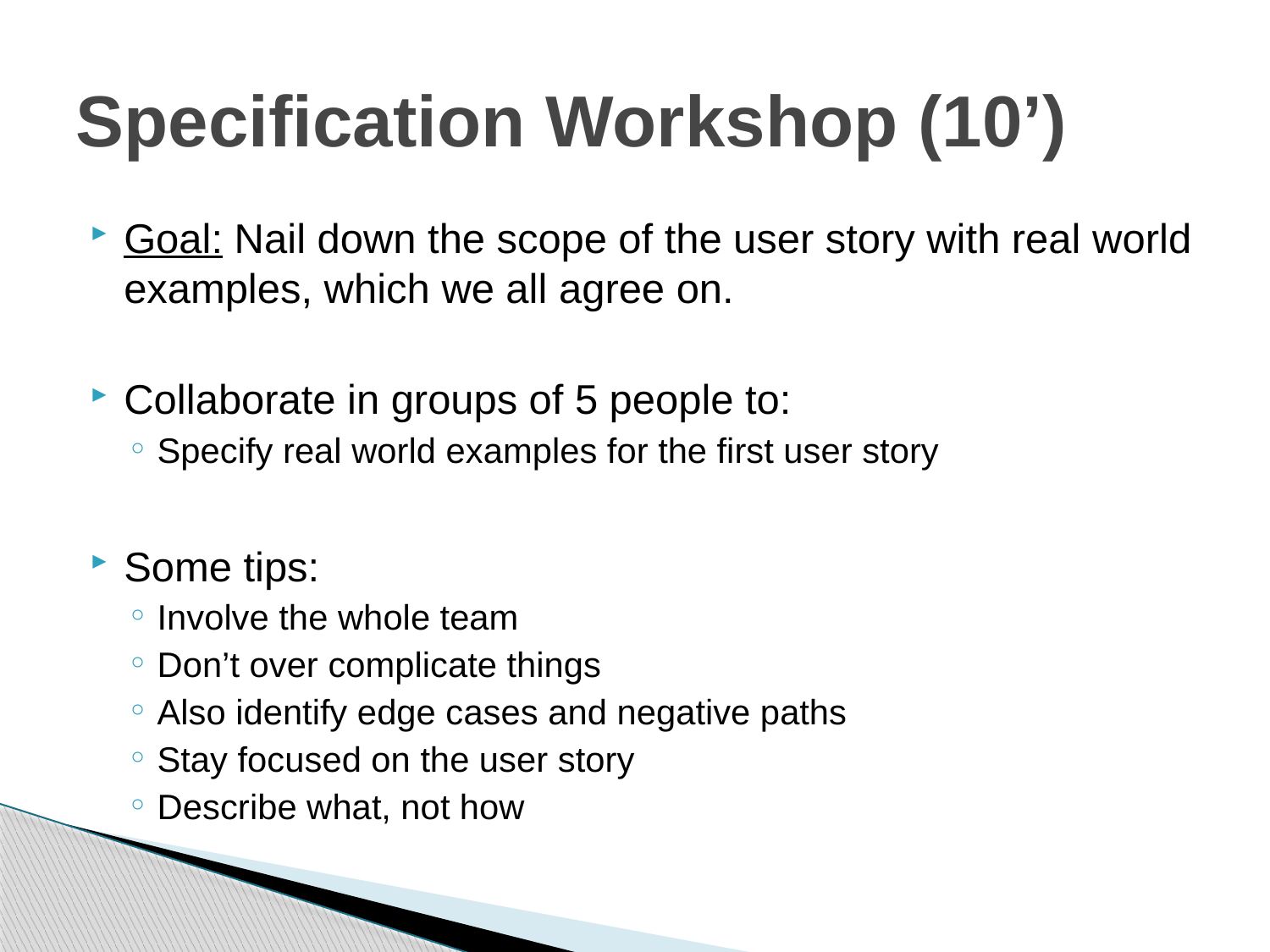

# Specification Workshop (10’)
Goal: Nail down the scope of the user story with real world examples, which we all agree on.

Collaborate in groups of 5 people to:
Specify real world examples for the first user story

Some tips:
Involve the whole team
Don’t over complicate things
Also identify edge cases and negative paths
Stay focused on the user story
Describe what, not how